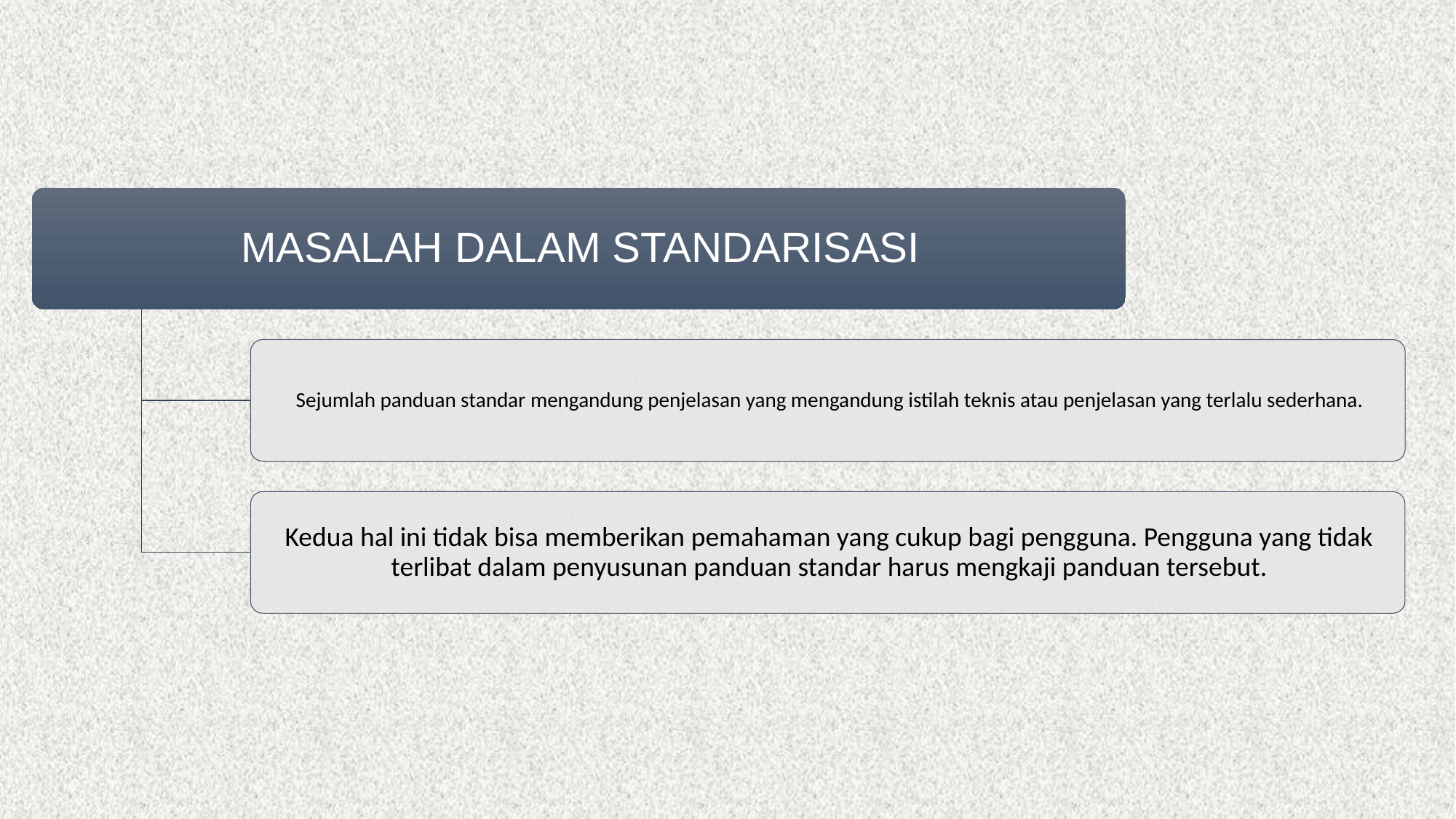

MASALAH DALAM STANDARISASI
Sejumlah panduan standar mengandung penjelasan yang mengandung istilah teknis atau penjelasan yang terlalu sederhana.
Kedua hal ini tidak bisa memberikan pemahaman yang cukup bagi pengguna. Pengguna yang tidak terlibat dalam penyusunan panduan standar harus mengkaji panduan tersebut.